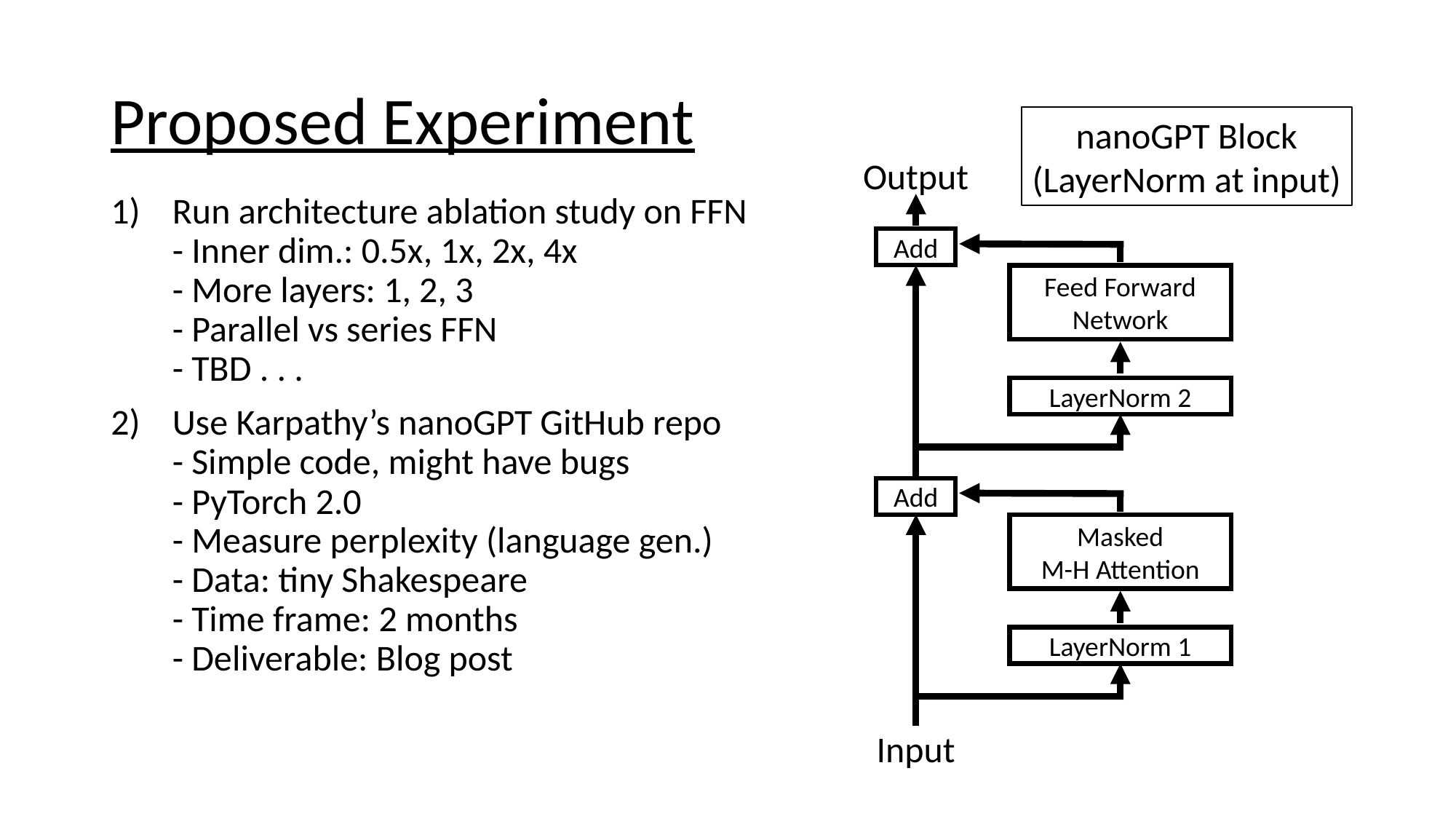

# Proposed Experiment
nanoGPT Block
(LayerNorm at input)
Output
Run architecture ablation study on FFN
- Inner dim.: 0.5x, 1x, 2x, 4x
- More layers: 1, 2, 3
- Parallel vs series FFN
- TBD . . .
Use Karpathy’s nanoGPT GitHub repo
- Simple code, might have bugs
- PyTorch 2.0
- Measure perplexity (language gen.)
- Data: tiny Shakespeare
- Time frame: 2 months
- Deliverable: Blog post

Add
Feed Forward Network
LayerNorm 2
Add
Masked
M-H Attention
LayerNorm 1
Input